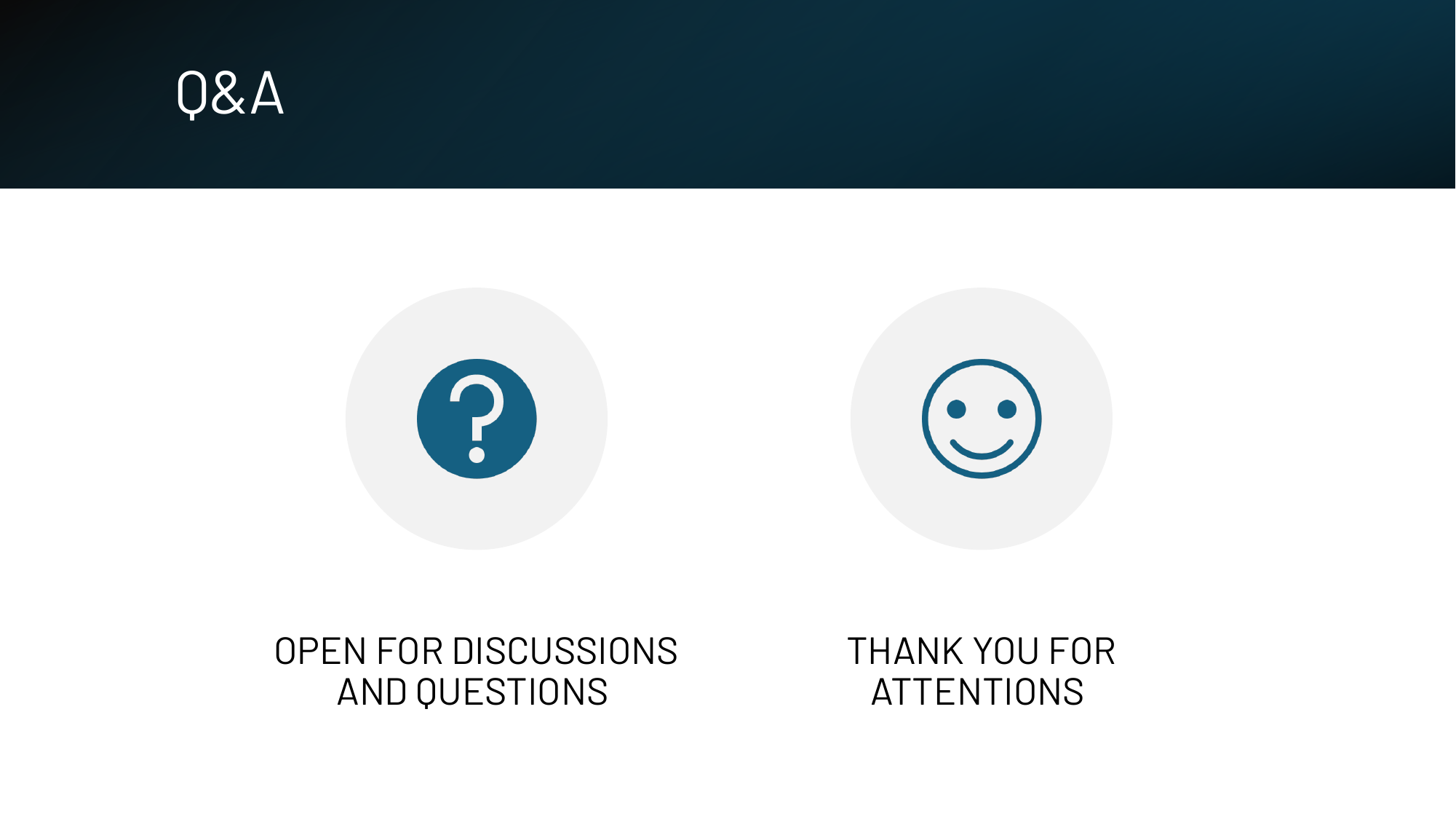

# Q&A
Open for discussions and questions
Thank you for attentions